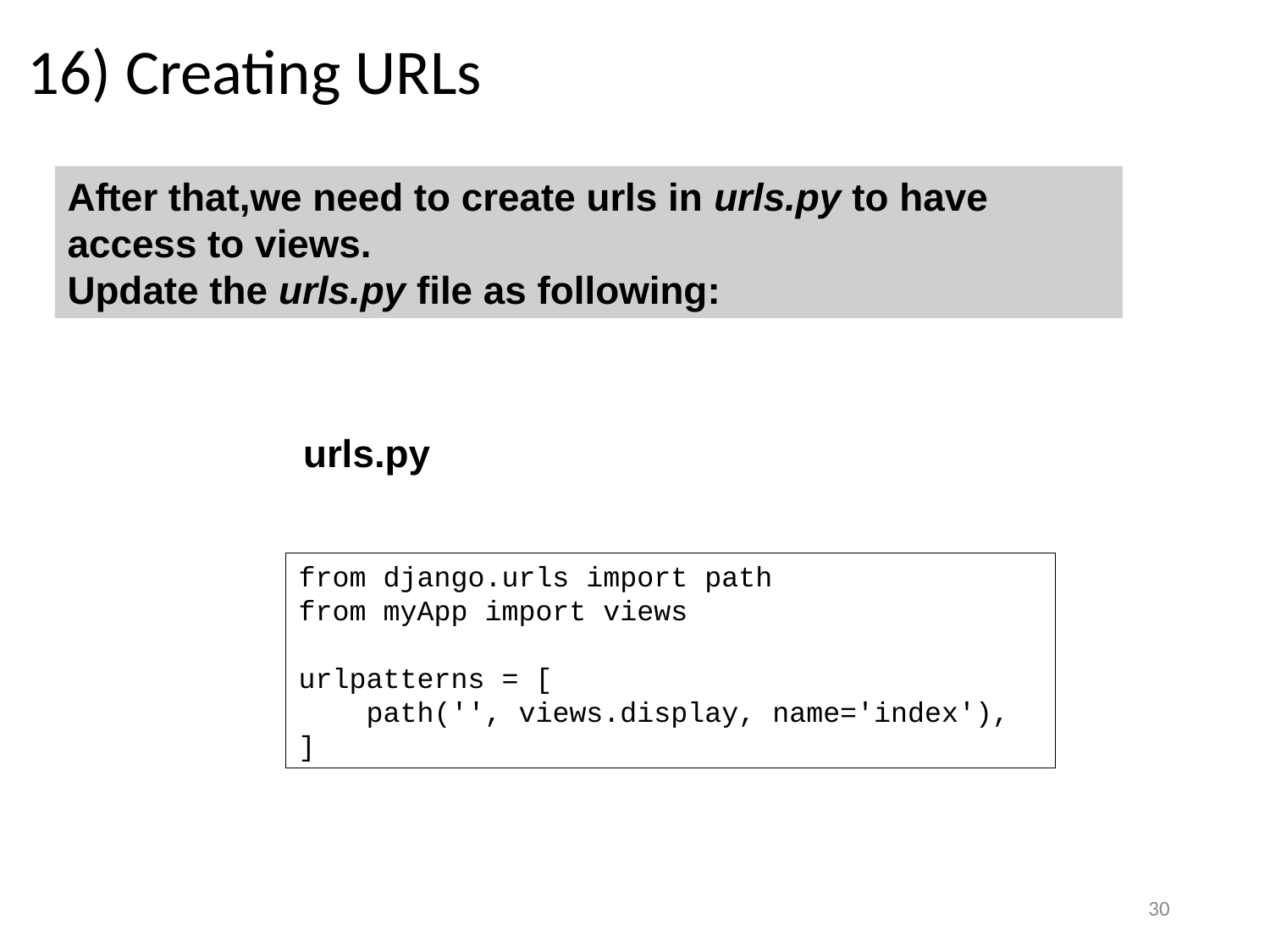

# 16) Creating URLs
After that,we need to create urls in urls.py to have access to views.
Update the urls.py file as following:
urls.py
from django.urls import path
from myApp import views

urlpatterns = [
    path('', views.display, name='index'),
]
30